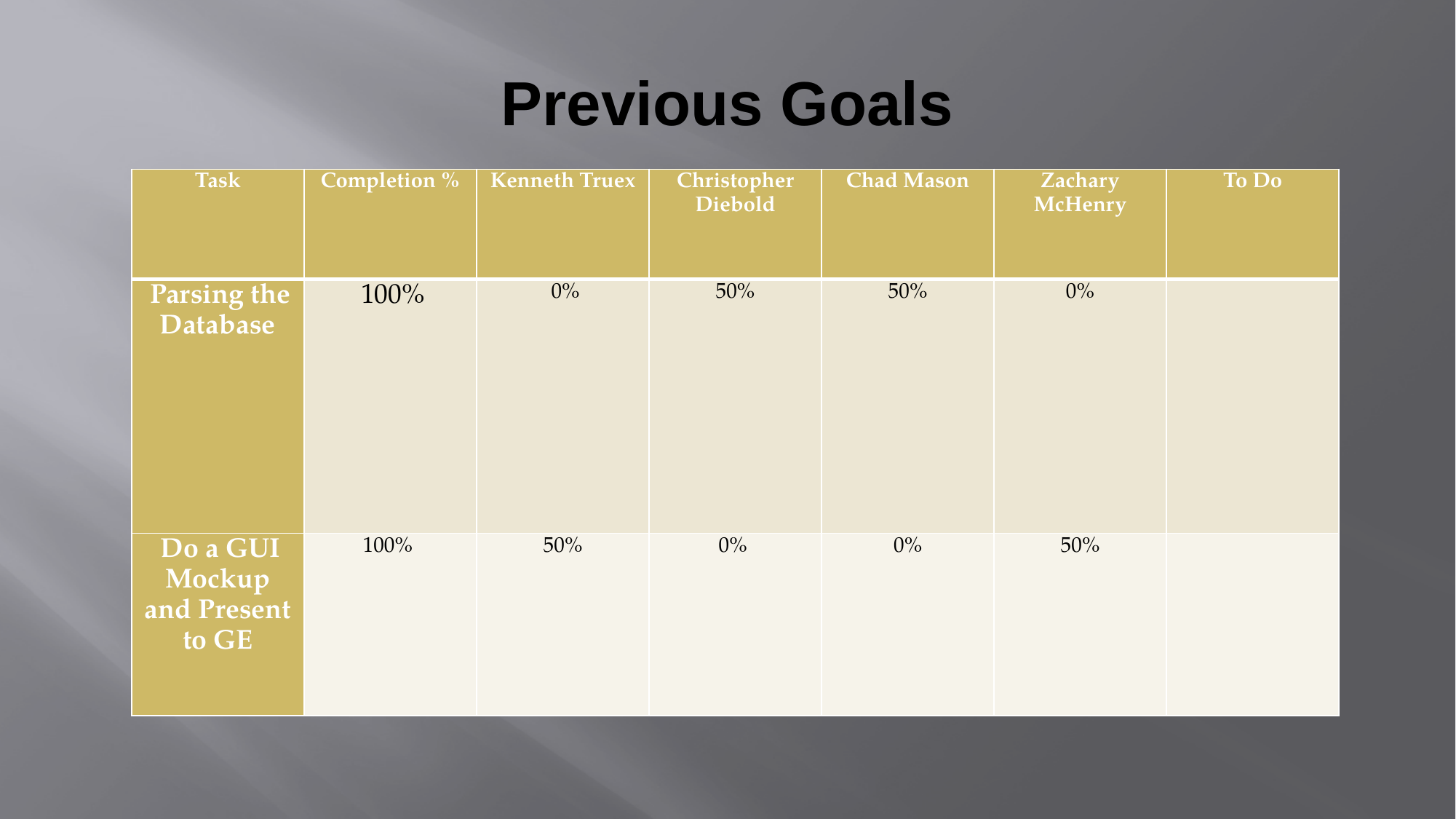

# Previous Goals
| Task | Completion % | Kenneth Truex | Christopher Diebold | Chad Mason | Zachary McHenry | To Do |
| --- | --- | --- | --- | --- | --- | --- |
| Parsing the Database | 100% | 0% | 50% | 50% | 0% |  |
| Do a GUI Mockup and Present to GE | 100% | 50% | 0% | 0% | 50% |  |